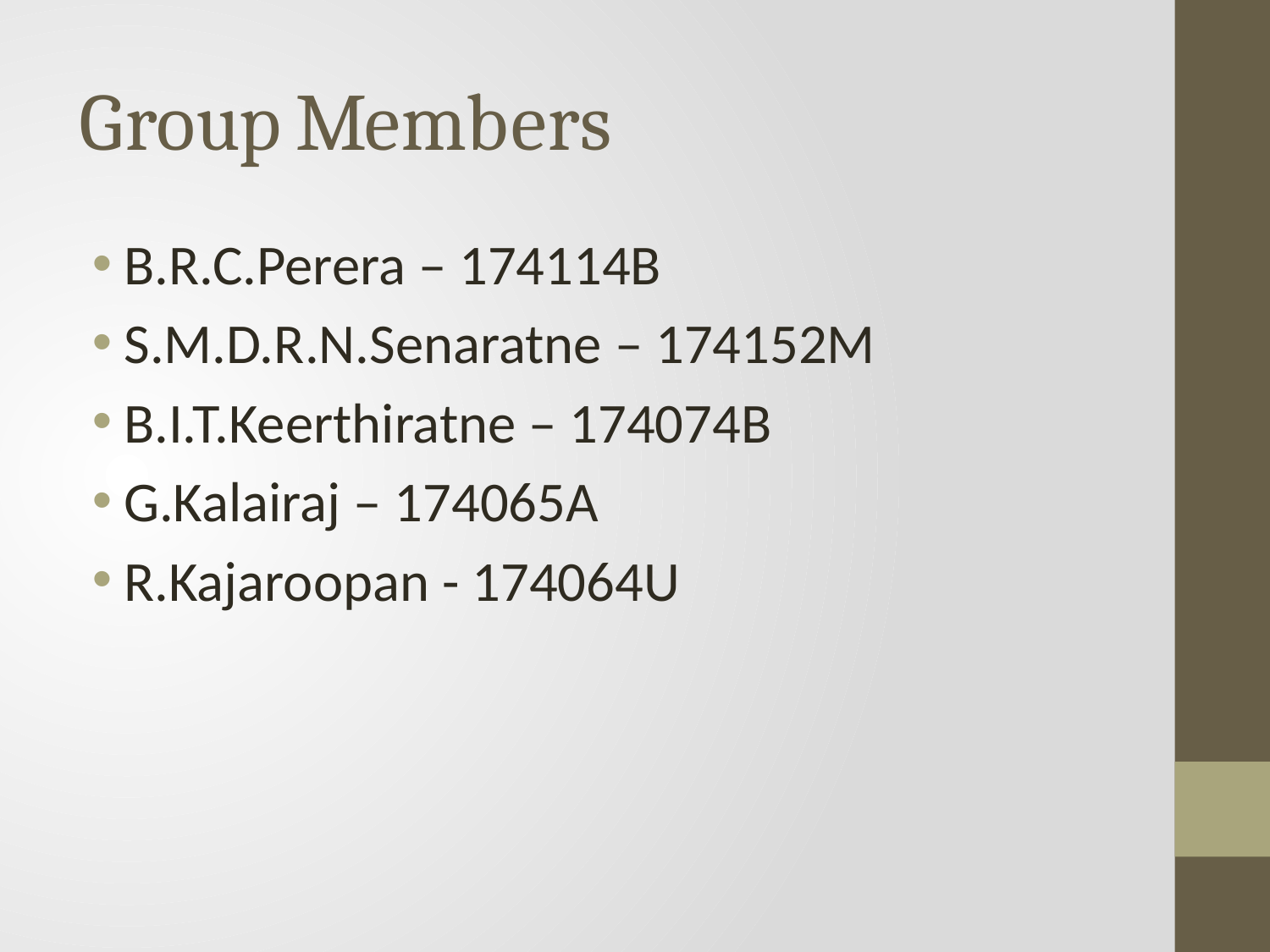

# Group Members
B.R.C.Perera – 174114B
S.M.D.R.N.Senaratne – 174152M
B.I.T.Keerthiratne – 174074B
G.Kalairaj – 174065A
R.Kajaroopan - 174064U